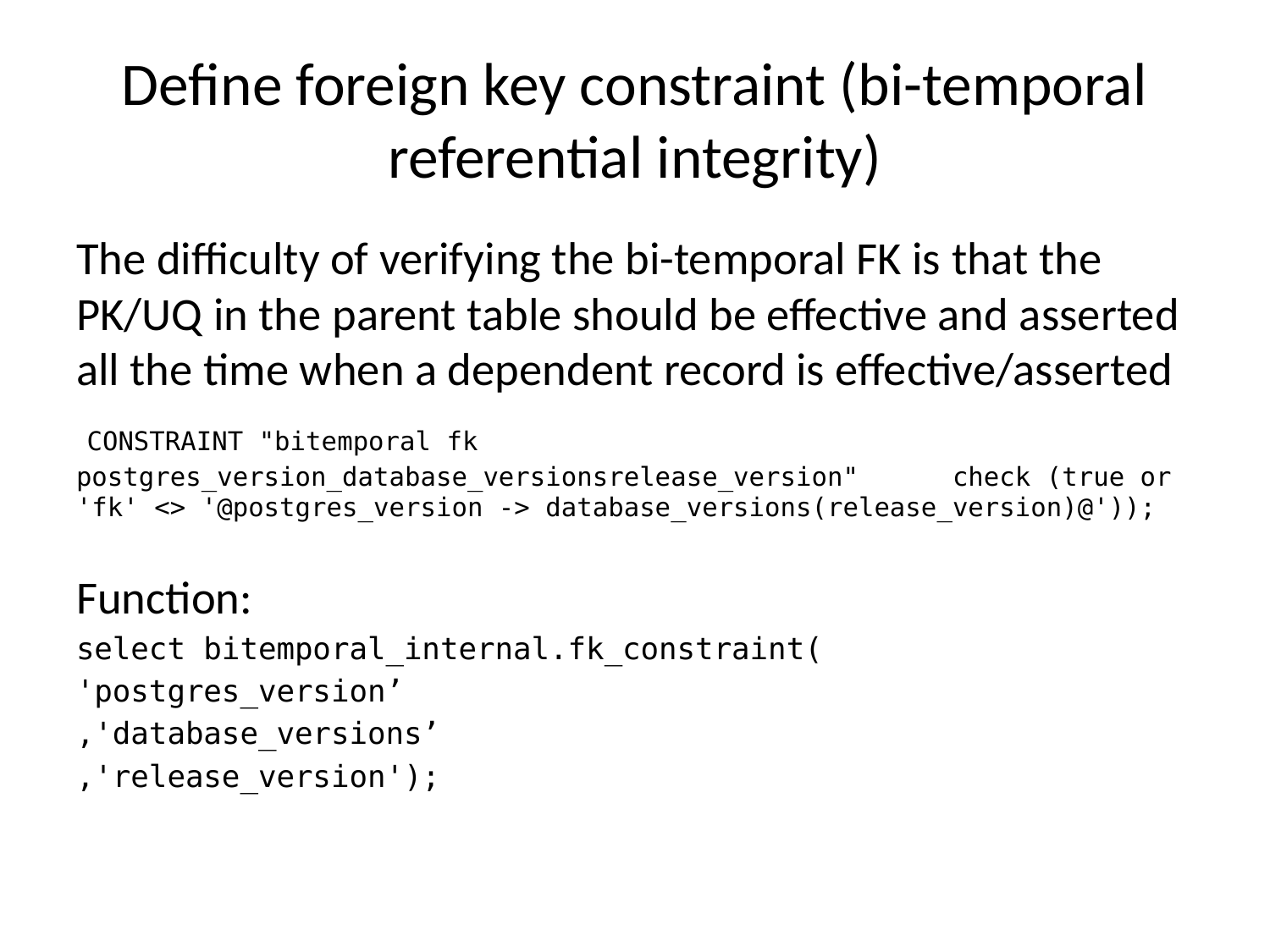

# Define foreign key constraint (bi-temporal referential integrity)
The difficulty of verifying the bi-temporal FK is that the PK/UQ in the parent table should be effective and asserted all the time when a dependent record is effective/asserted
 CONSTRAINT "bitemporal fk postgres_version_database_versionsrelease_version"      check (true or 'fk' <> '@postgres_version -> database_versions(release_version)@'));

Function:
select bitemporal_internal.fk_constraint(
'postgres_version’
,'database_versions’
,'release_version');